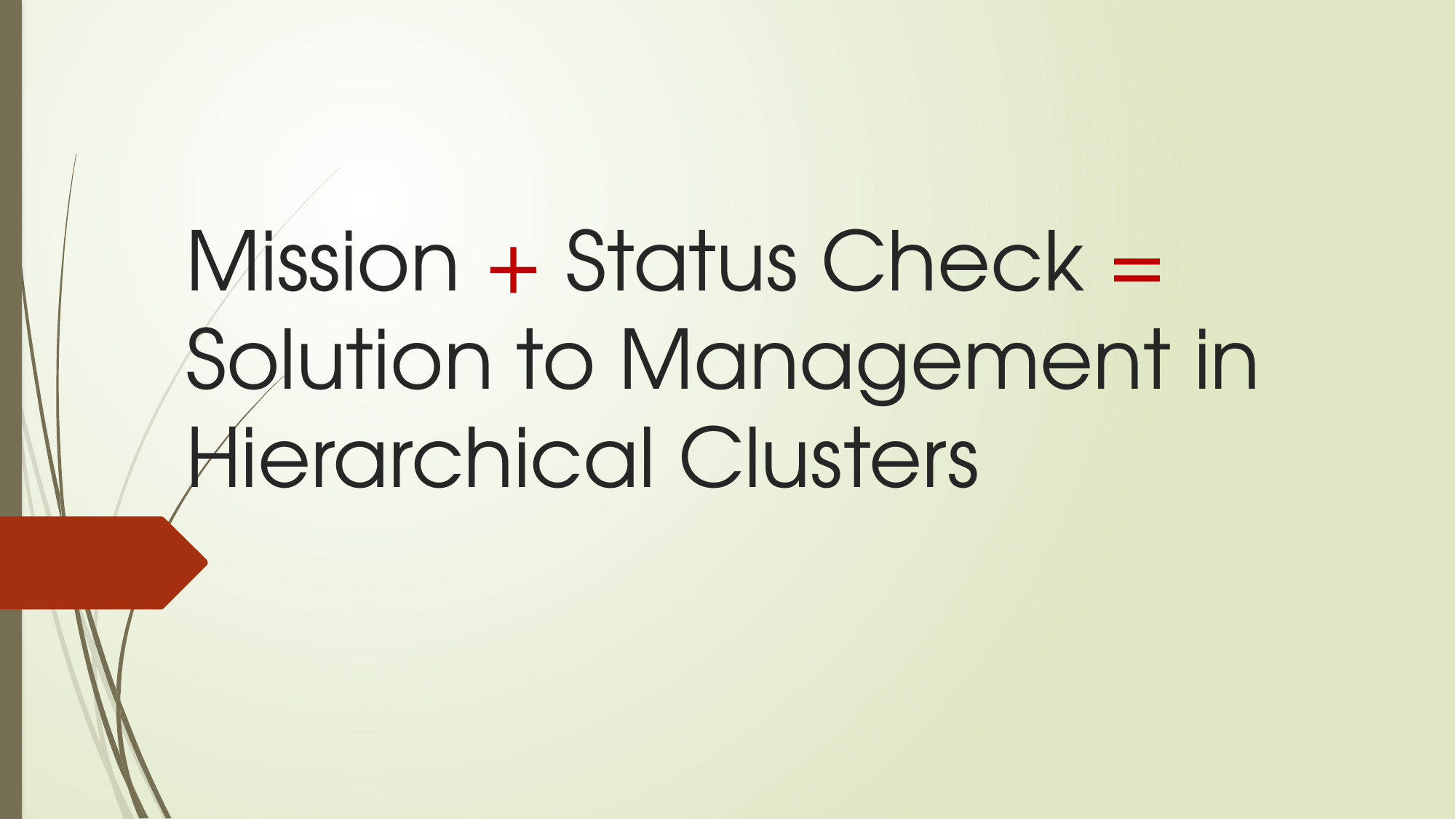

# Mission + Status Check = Solution to Management in Hierarchical Clusters